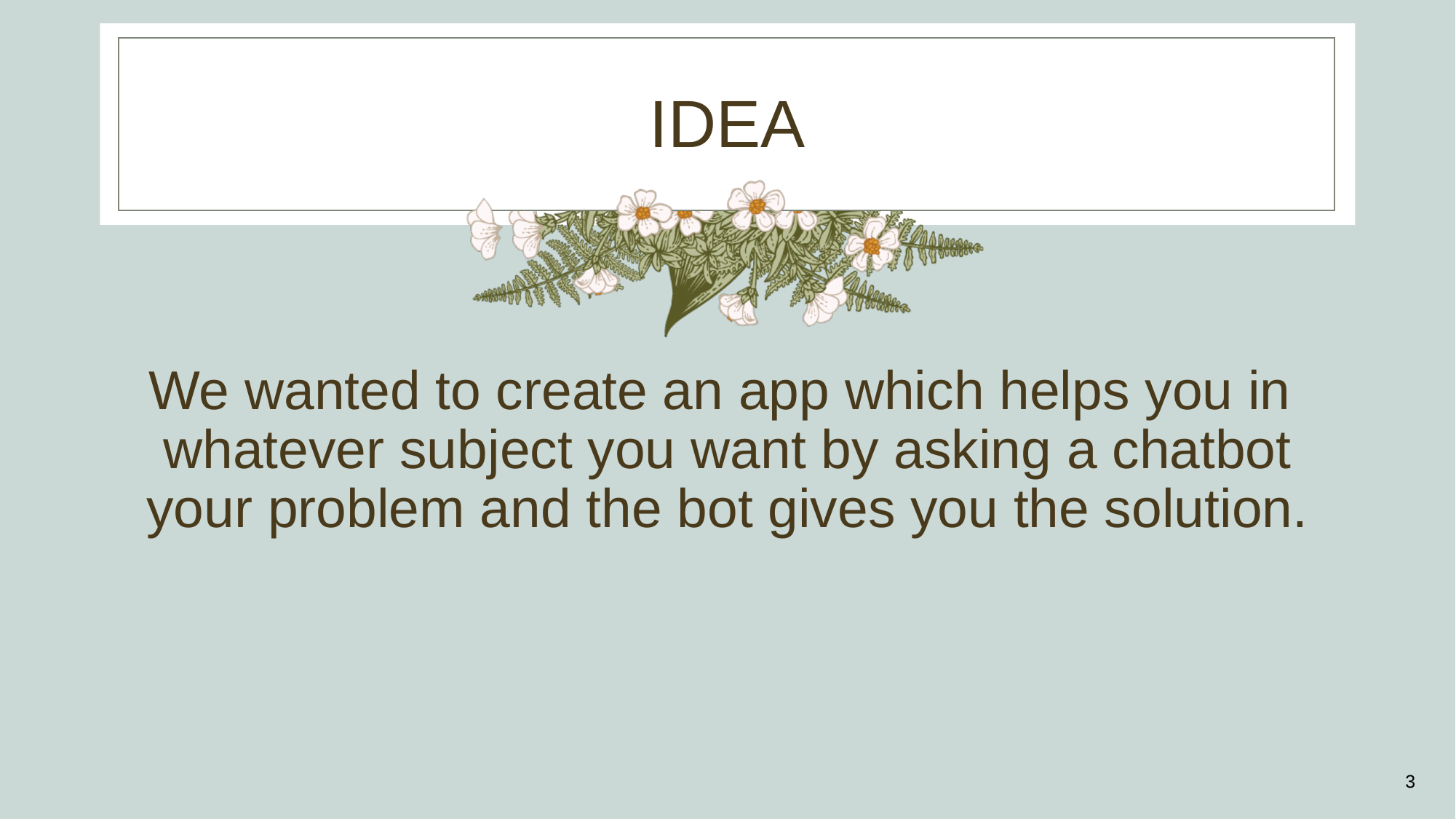

# IDEA
We wanted to create an app which helps you in
whatever subject you want by asking a chatbot your problem and the bot gives you the solution.
3